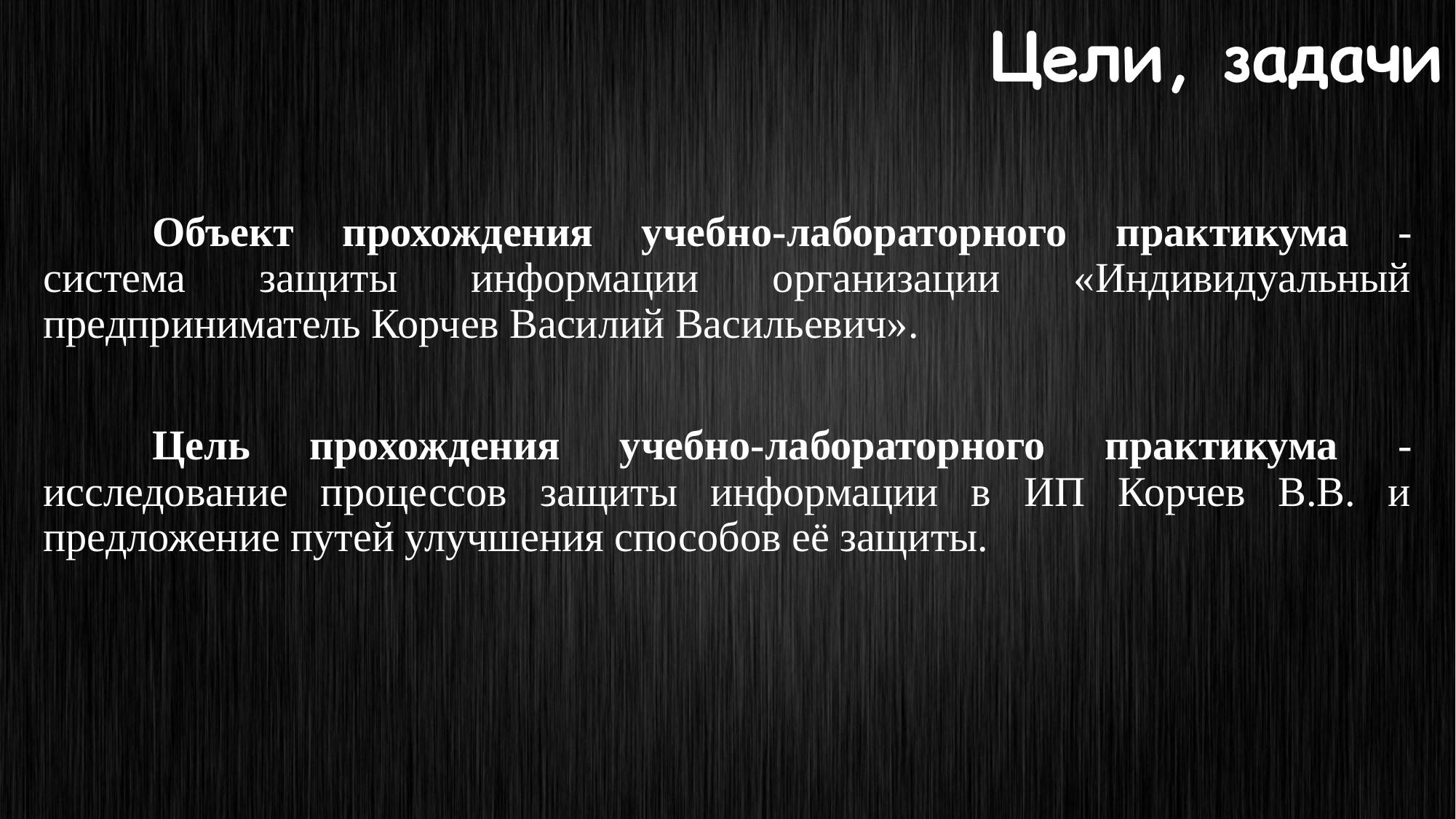

Цели, задачи
	Объект прохождения учебно-лабораторного практикума - система защиты информации организации «Индивидуальный предприниматель Корчев Василий Васильевич».

	Цель прохождения учебно-лабораторного практикума - исследование процессов защиты информации в ИП Корчев В.В. и предложение путей улучшения способов её защиты.